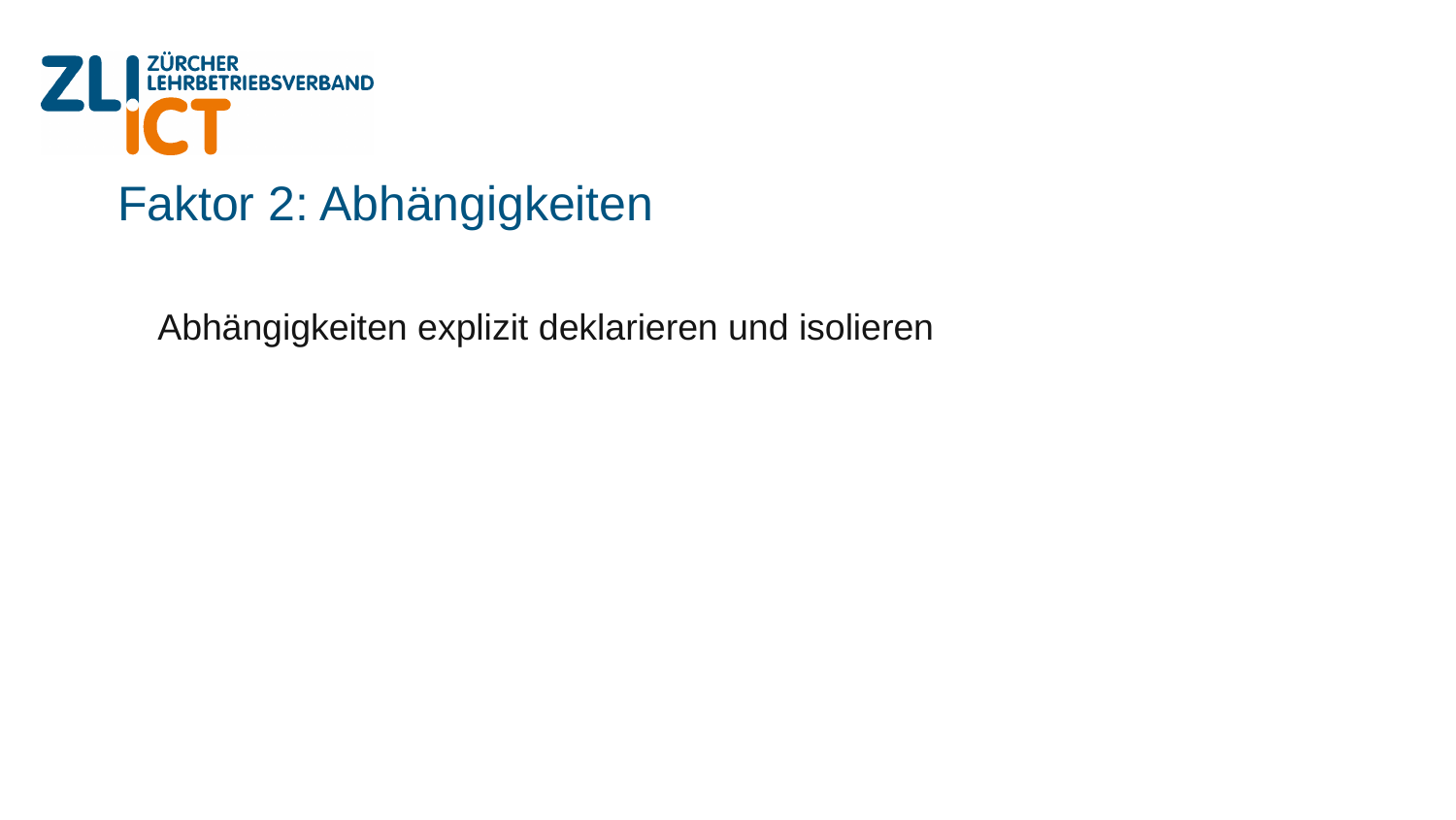

# Faktor 2: Abhängigkeiten
Abhängigkeiten explizit deklarieren und isolieren